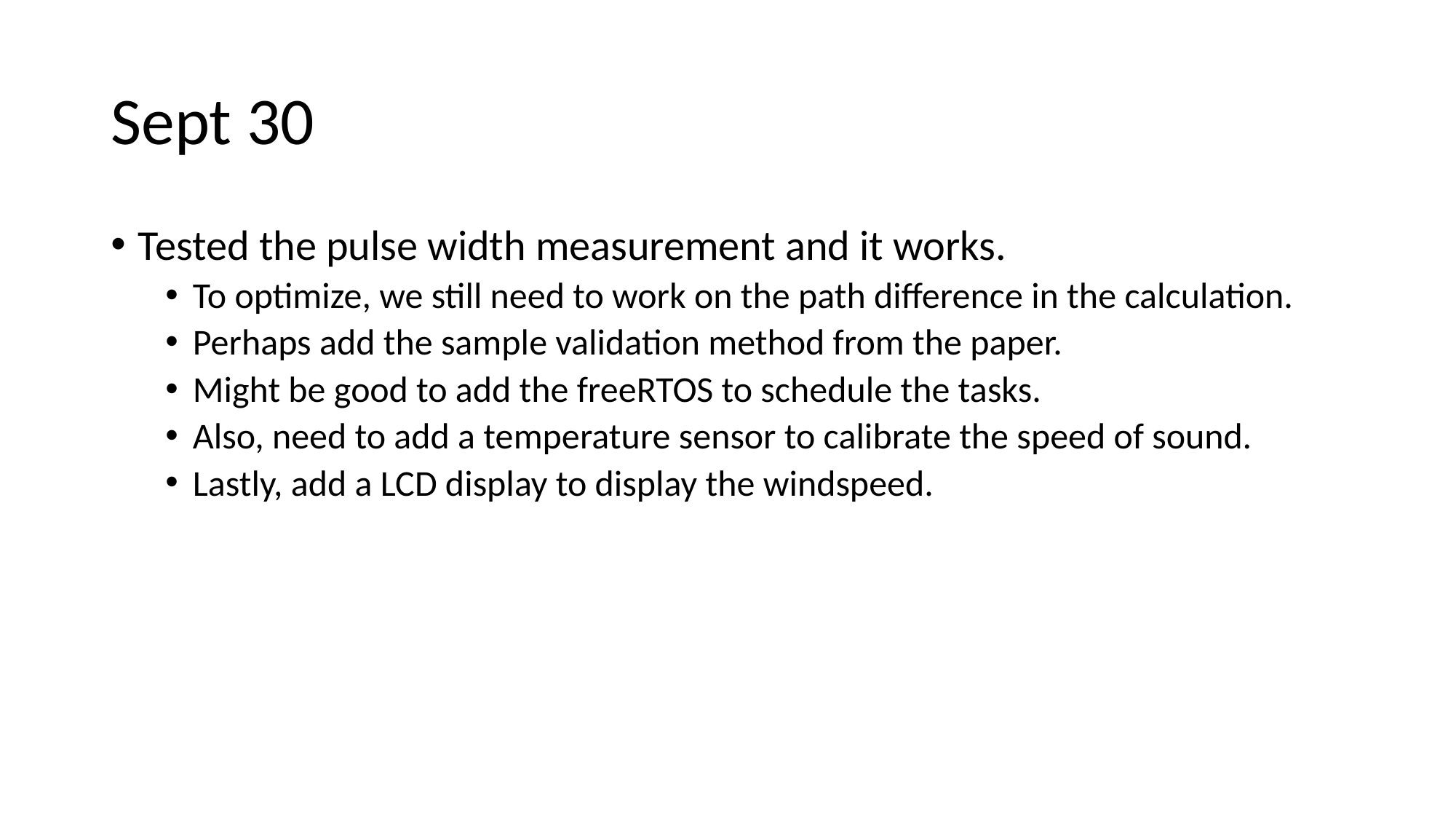

# Sept 30
Tested the pulse width measurement and it works.
To optimize, we still need to work on the path difference in the calculation.
Perhaps add the sample validation method from the paper.
Might be good to add the freeRTOS to schedule the tasks.
Also, need to add a temperature sensor to calibrate the speed of sound.
Lastly, add a LCD display to display the windspeed.